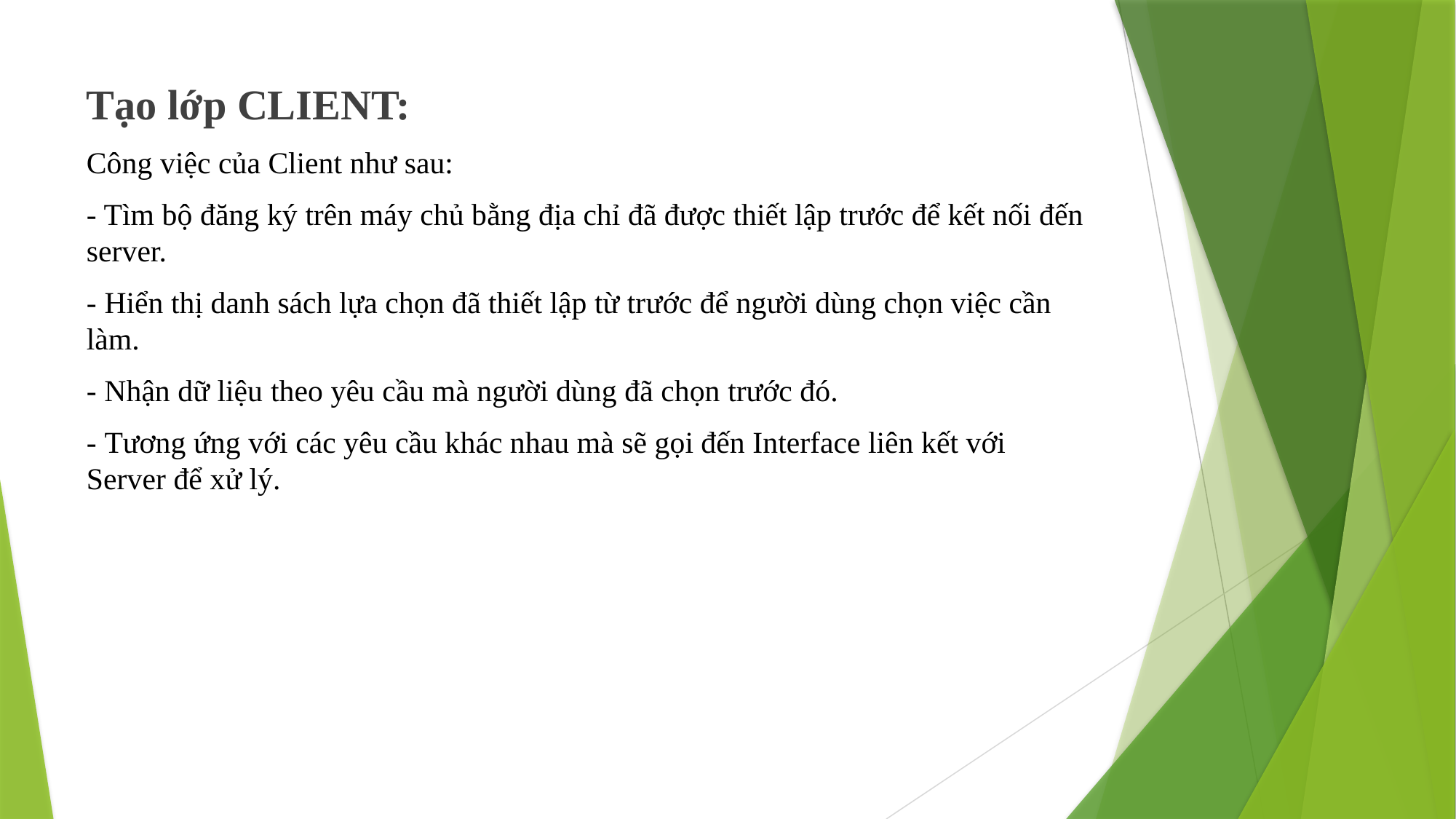

Tạo lớp CLIENT:
Công việc của Client như sau:
- Tìm bộ đăng ký trên máy chủ bằng địa chỉ đã được thiết lập trước để kết nối đến server.
- Hiển thị danh sách lựa chọn đã thiết lập từ trước để người dùng chọn việc cần làm.
- Nhận dữ liệu theo yêu cầu mà người dùng đã chọn trước đó.
- Tương ứng với các yêu cầu khác nhau mà sẽ gọi đến Interface liên kết với Server để xử lý.